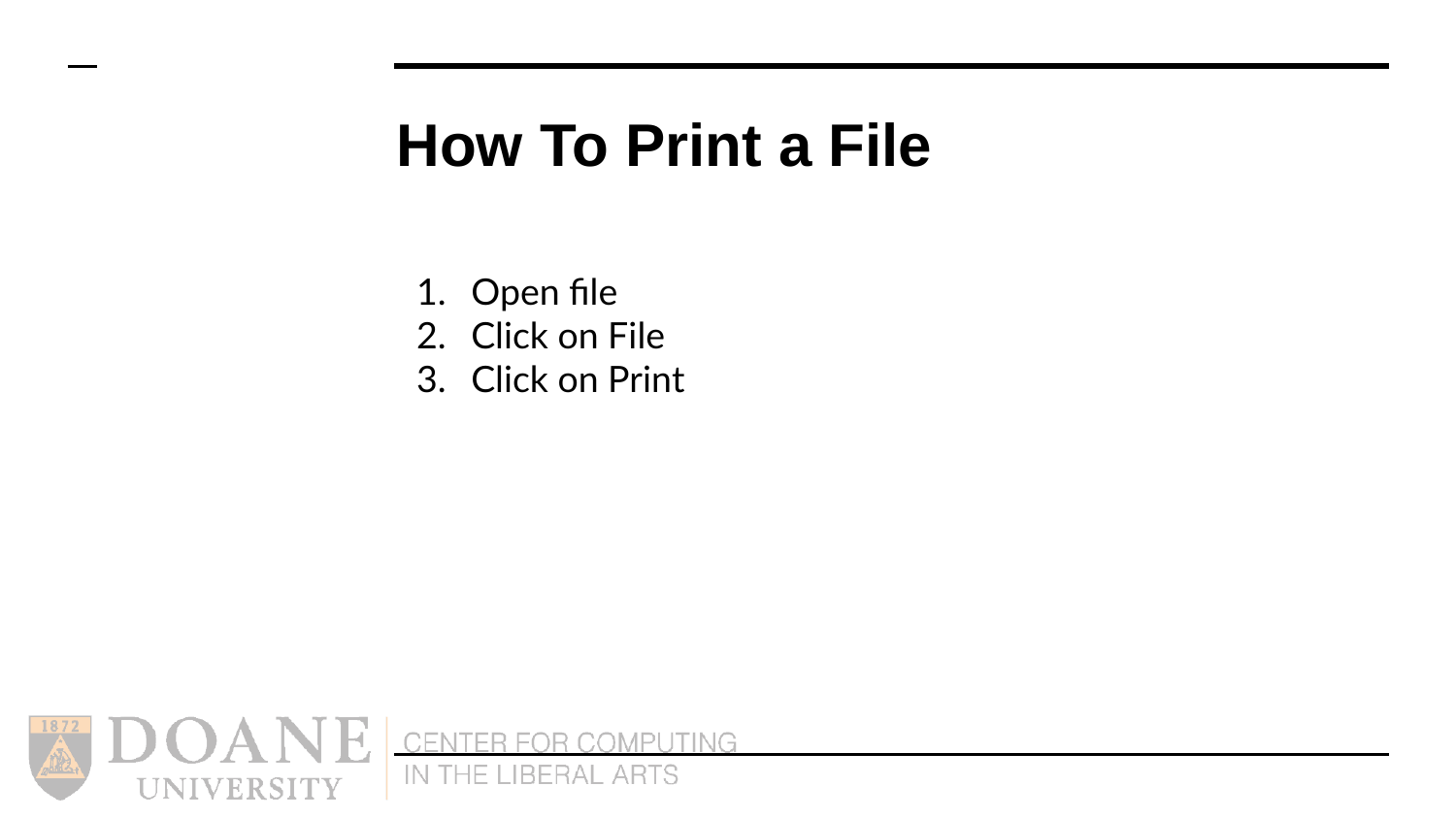

# How To Print a File
Open file
Click on File
Click on Print